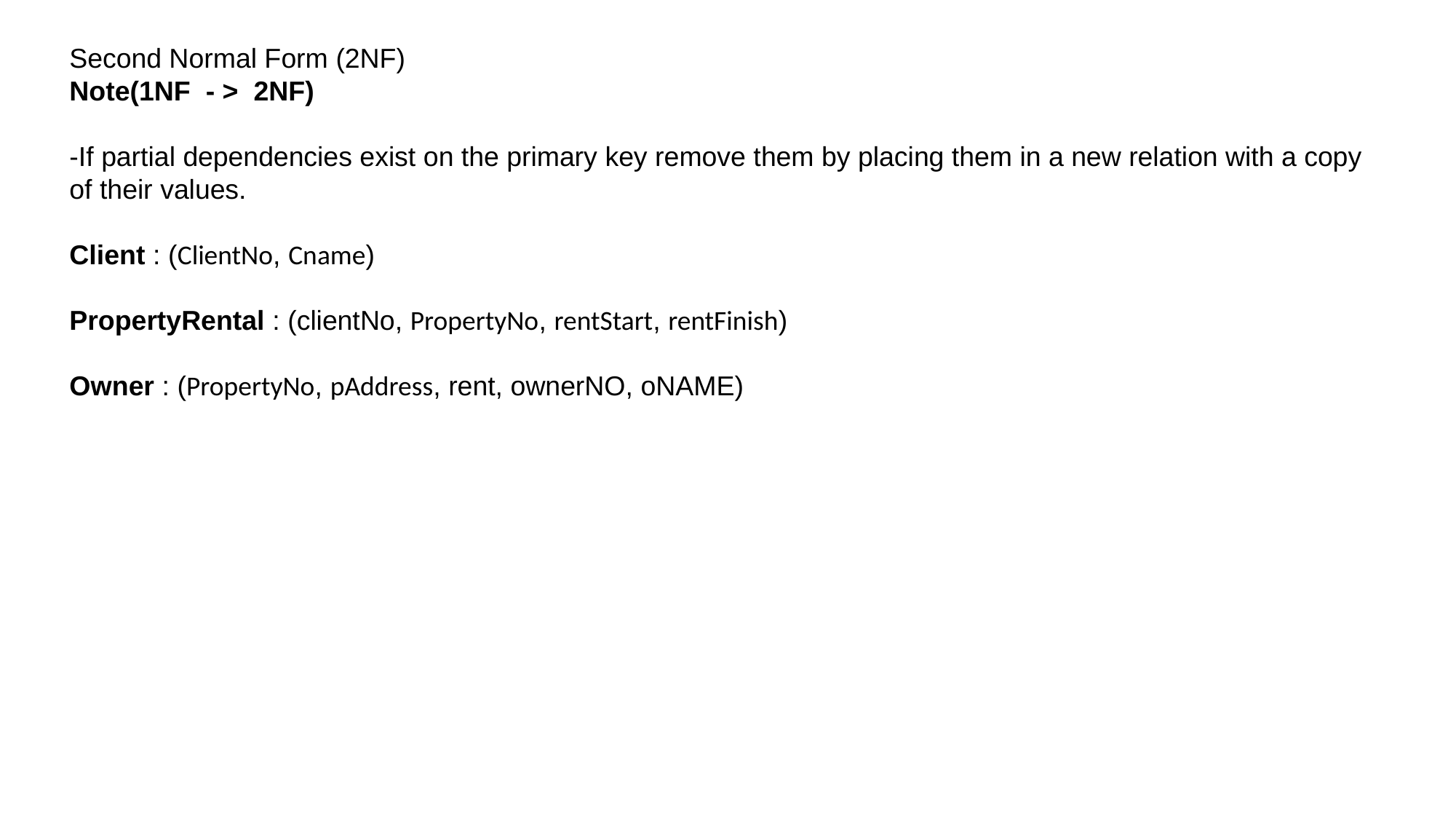

Second Normal Form (2NF)
Note(1NF  - >  2NF)

-If partial dependencies exist on the primary key remove them by placing them in a new relation with a copy of their values.

Client : (ClientNo, Cname)

PropertyRental : (clientNo, PropertyNo, rentStart, rentFinish)

Owner : (PropertyNo, pAddress, rent, ownerNO, oNAME)